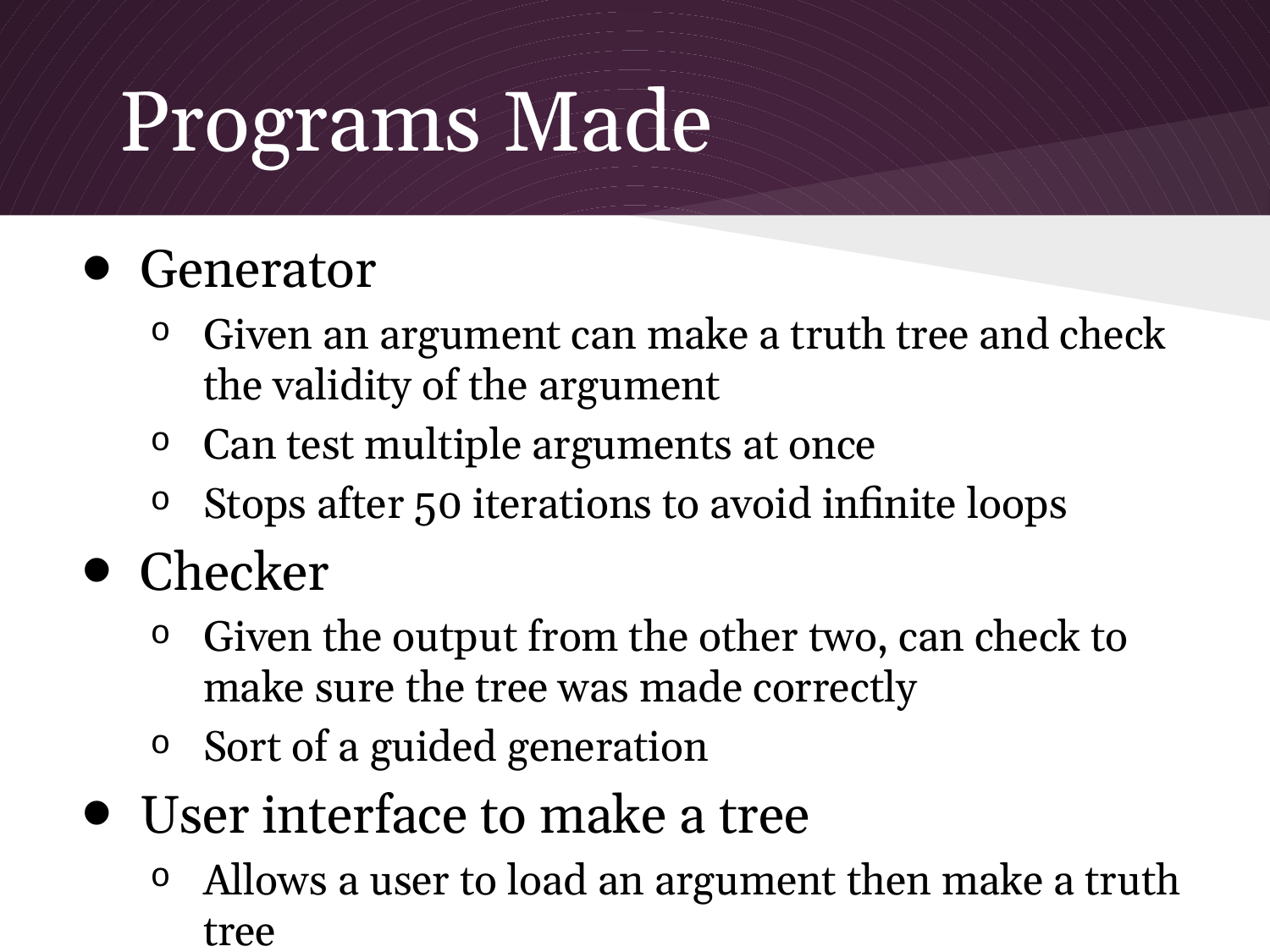

# Programs Made
Generator
Given an argument can make a truth tree and check the validity of the argument
Can test multiple arguments at once
Stops after 50 iterations to avoid infinite loops
Checker
Given the output from the other two, can check to make sure the tree was made correctly
Sort of a guided generation
User interface to make a tree
Allows a user to load an argument then make a truth tree